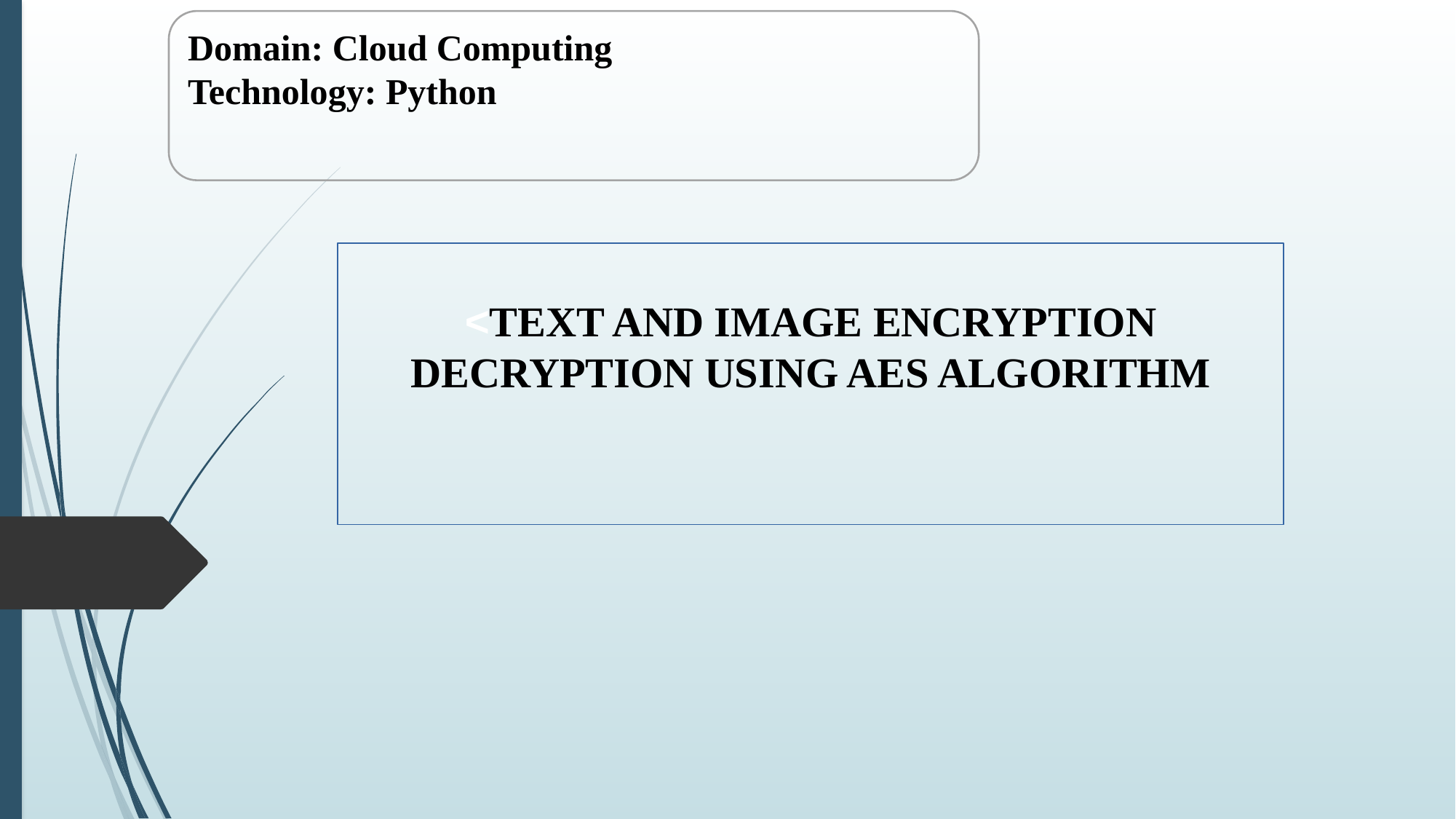

Domain: Cloud Computing
Technology: Python

<TEXT AND IMAGE ENCRYPTION DECRYPTION USING AES ALGORITHM